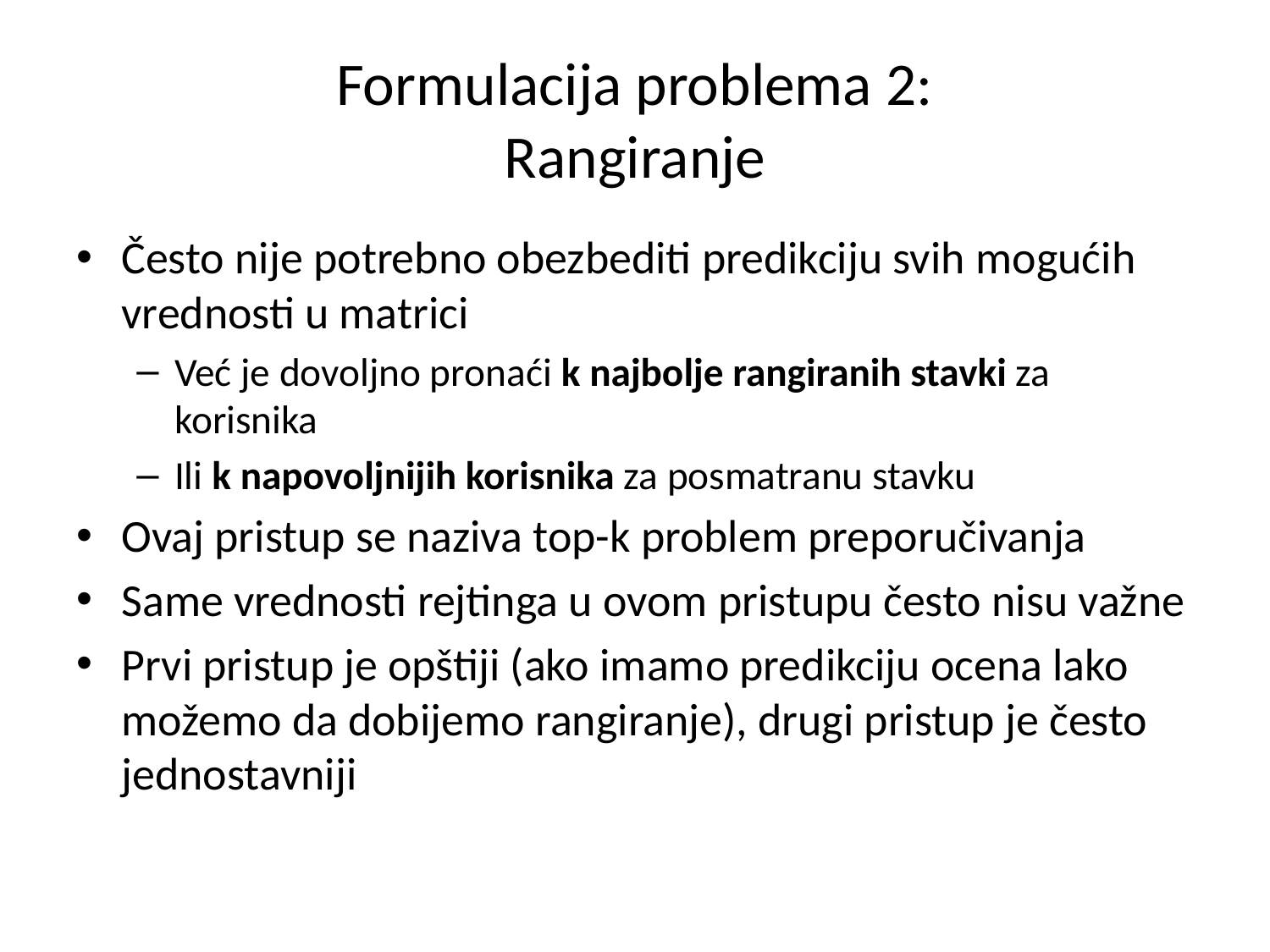

# Formulacija problema 2: Rangiranje
Često nije potrebno obezbediti predikciju svih mogućih vrednosti u matrici
Već je dovoljno pronaći k najbolje rangiranih stavki za korisnika
Ili k napovoljnijih korisnika za posmatranu stavku
Ovaj pristup se naziva top-k problem preporučivanja
Same vrednosti rejtinga u ovom pristupu često nisu važne
Prvi pristup je opštiji (ako imamo predikciju ocena lako možemo da dobijemo rangiranje), drugi pristup je često jednostavniji